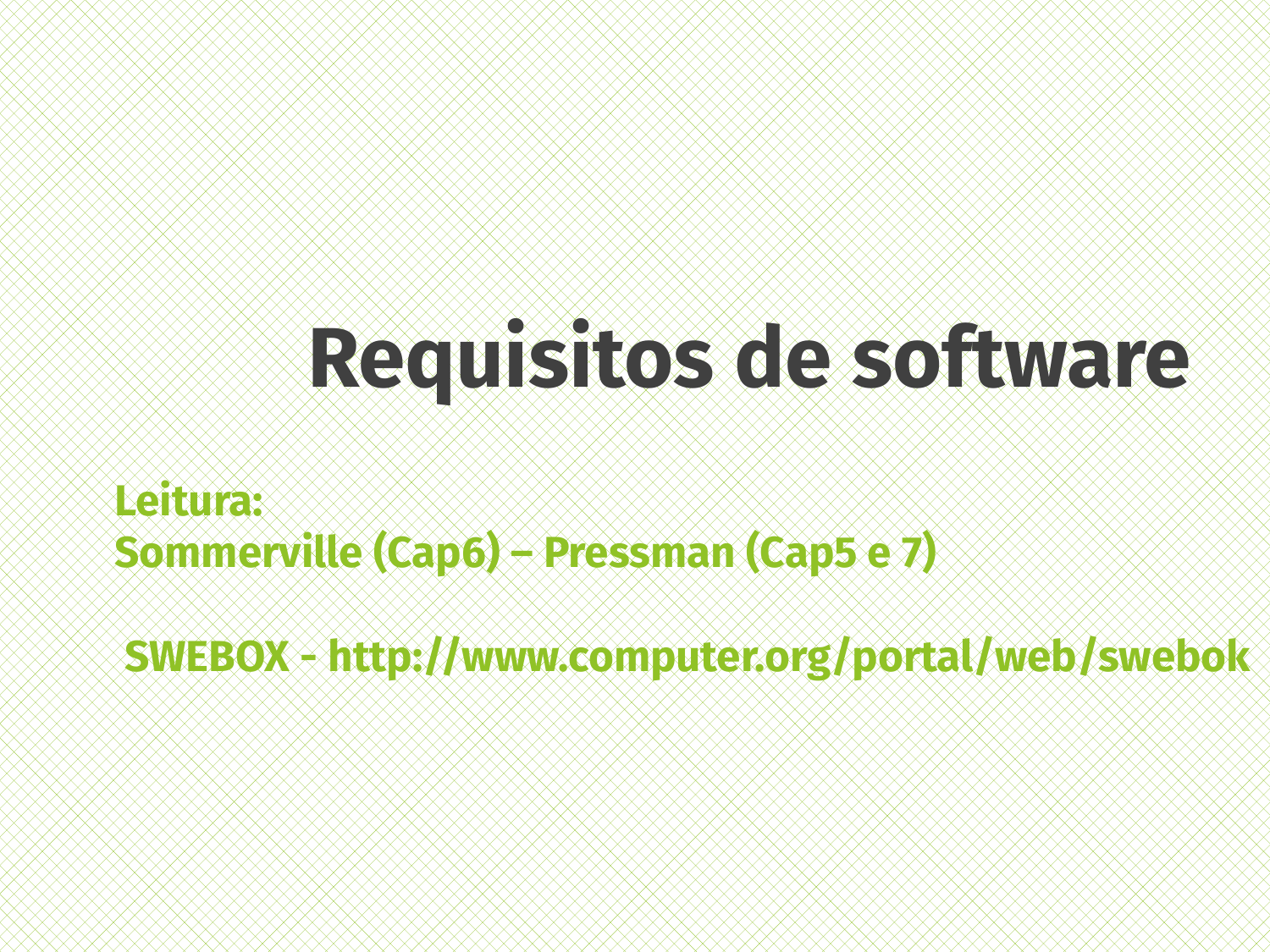

Requisitos de software
Leitura:
Sommerville (Cap6) – Pressman (Cap5 e 7)
 SWEBOX - http://www.computer.org/portal/web/swebok
1